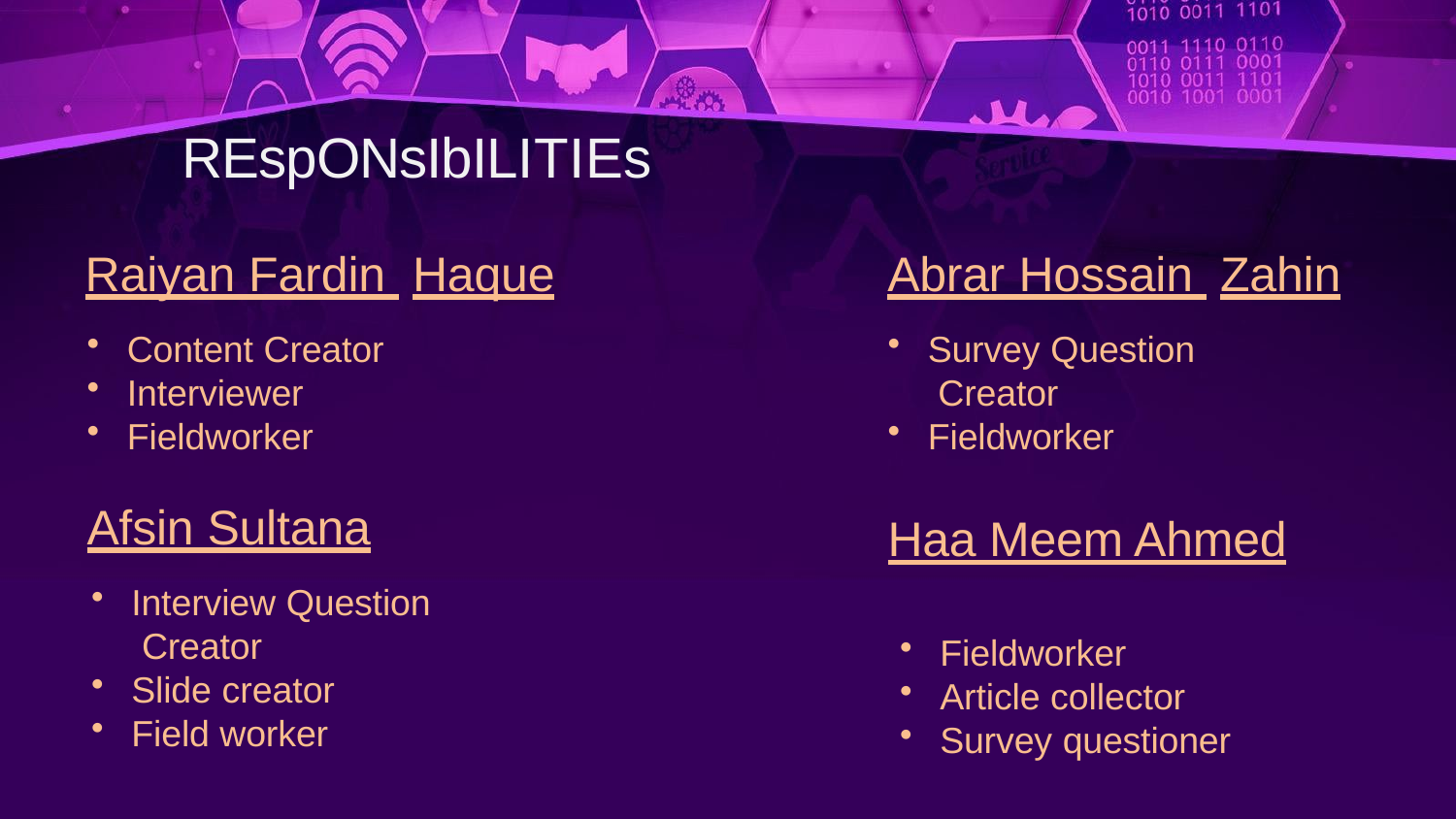

# REspONsIbILITIEs
Raiyan Fardin  Haque
Abrar Hossain  Zahin
Content Creator
Interviewer
Fieldworker
Survey Question  Creator
Fieldworker
Afsin Sultana
Haa Meem Ahmed
Interview Question  Creator
Slide creator
Field worker
Fieldworker
Article collector
Survey questioner